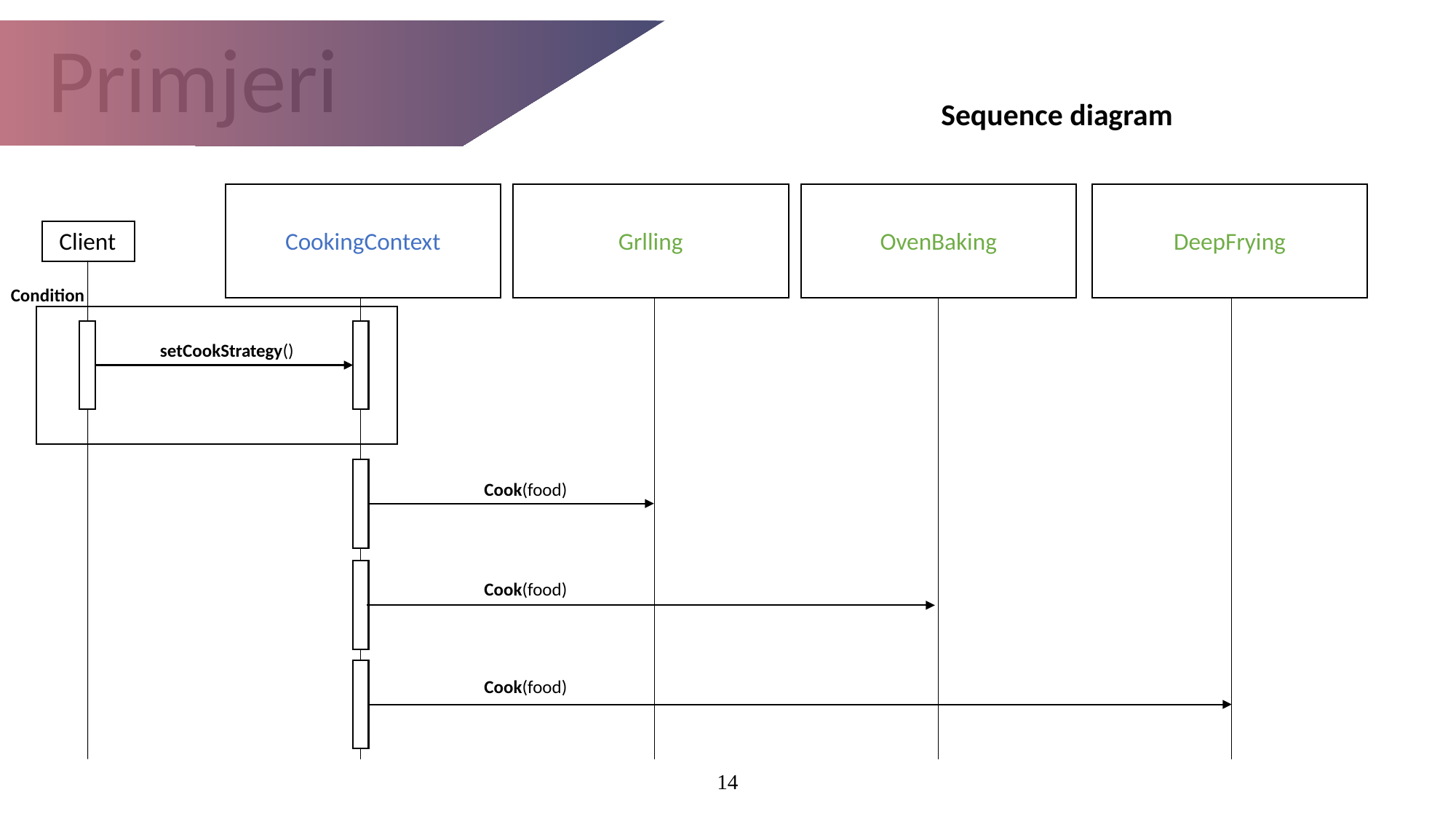

Primjeri
Sequence diagram

Grlling
OvenBaking
DeepFrying
Client
CookingContext

Condition

setCookStrategy()

Cook(food)

Cook(food)

Cook(food)
14